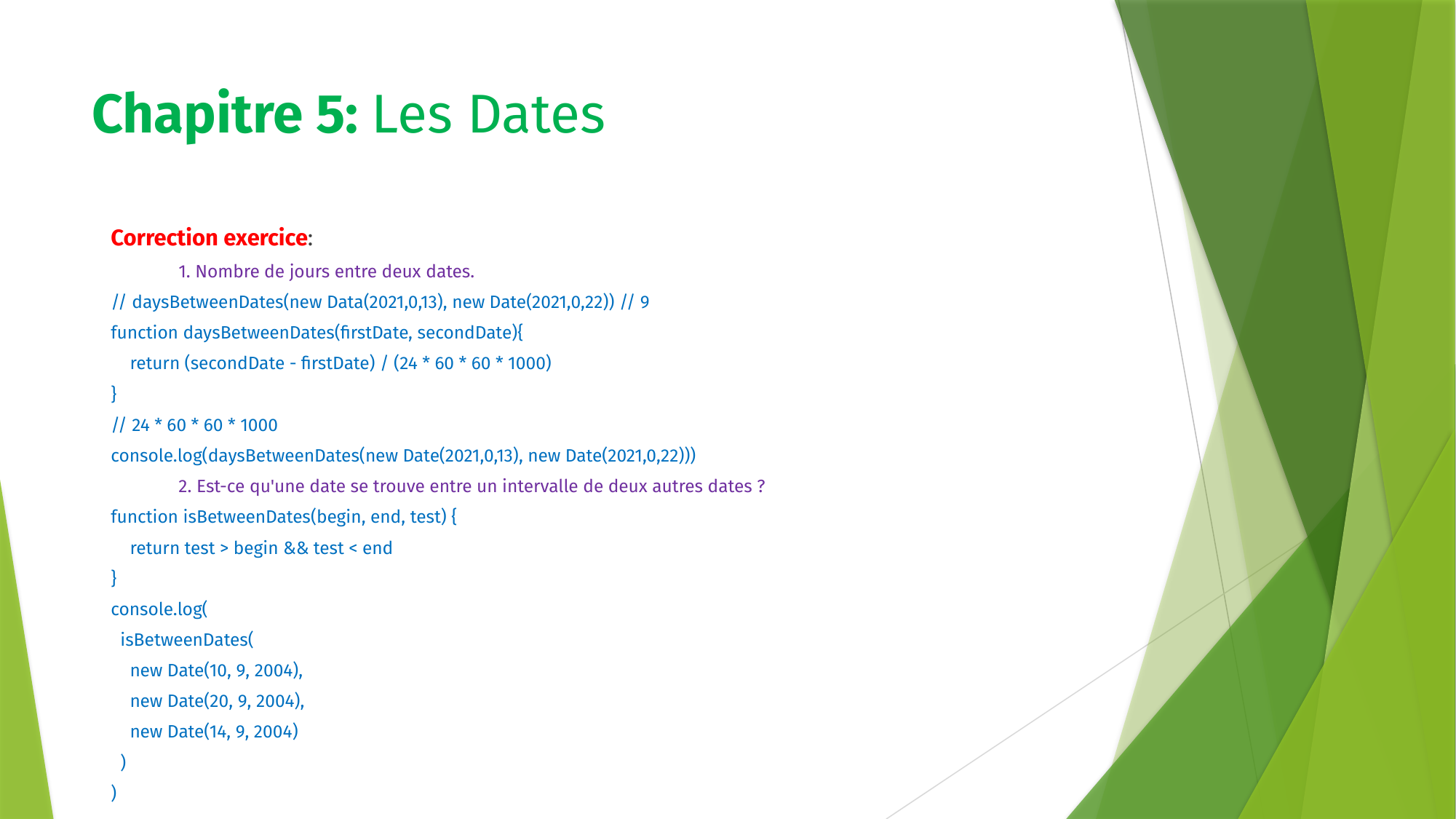

# Chapitre 5: Les Dates
Correction exercice:
	1. Nombre de jours entre deux dates.
// daysBetweenDates(new Data(2021,0,13), new Date(2021,0,22)) // 9
function daysBetweenDates(firstDate, secondDate){
    return (secondDate - firstDate) / (24 * 60 * 60 * 1000)
}
// 24 * 60 * 60 * 1000
console.log(daysBetweenDates(new Date(2021,0,13), new Date(2021,0,22)))
	2. Est-ce qu'une date se trouve entre un intervalle de deux autres dates ?
function isBetweenDates(begin, end, test) {
    return test > begin && test < end
}
console.log(
  isBetweenDates(
    new Date(10, 9, 2004),
    new Date(20, 9, 2004),
    new Date(14, 9, 2004)
  )
)